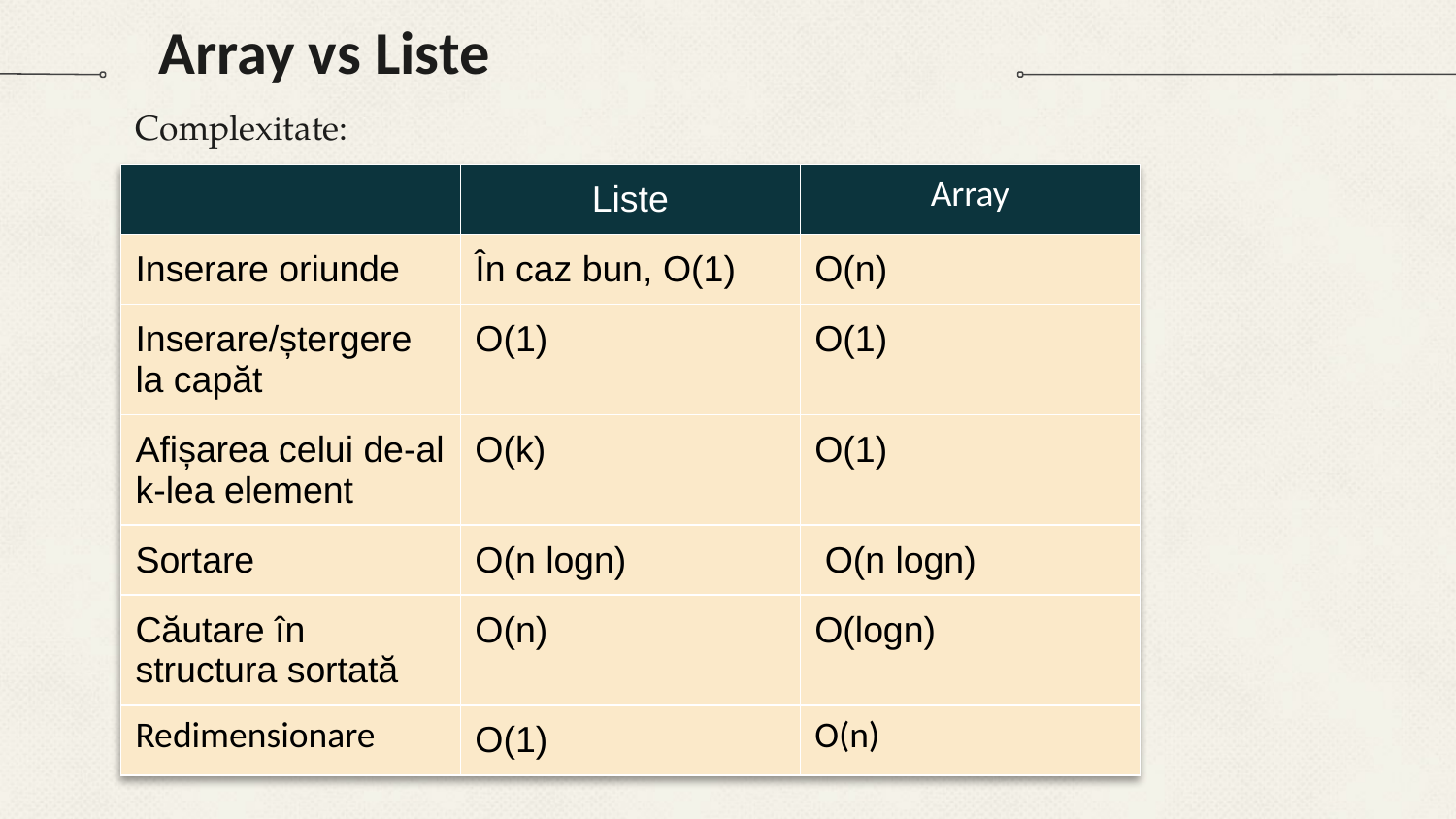

# Array vs Liste
Complexitate:

|  | Liste | Array |
| --- | --- | --- |
| Inserare oriunde | În caz bun, O(1) | O(n) |
| Inserare/ștergere la capăt | O(1) | O(1) |
| Afișarea celui de-al k-lea element | O(k) | O(1) |
| Sortare | O(n logn) | O(n logn) |
| Căutare în structura sortată | O(n) | O(logn) |
| Redimensionare | O(1) | O(n) |